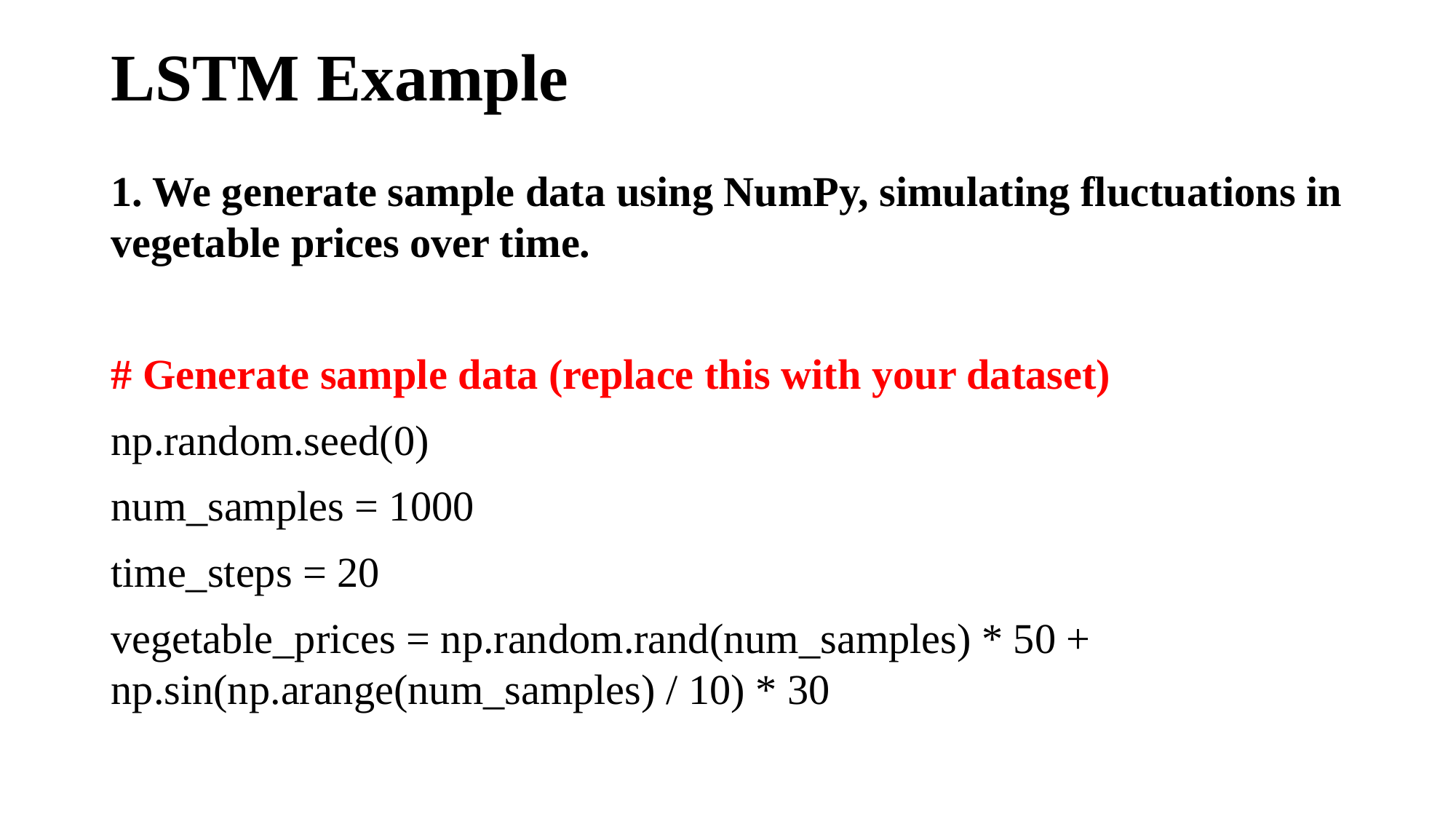

# LSTM Example
1. We generate sample data using NumPy, simulating fluctuations in vegetable prices over time.

# Generate sample data (replace this with your dataset)
np.random.seed(0)
num_samples = 1000
time_steps = 20
vegetable_prices = np.random.rand(num_samples) * 50 + np.sin(np.arange(num_samples) / 10) * 30